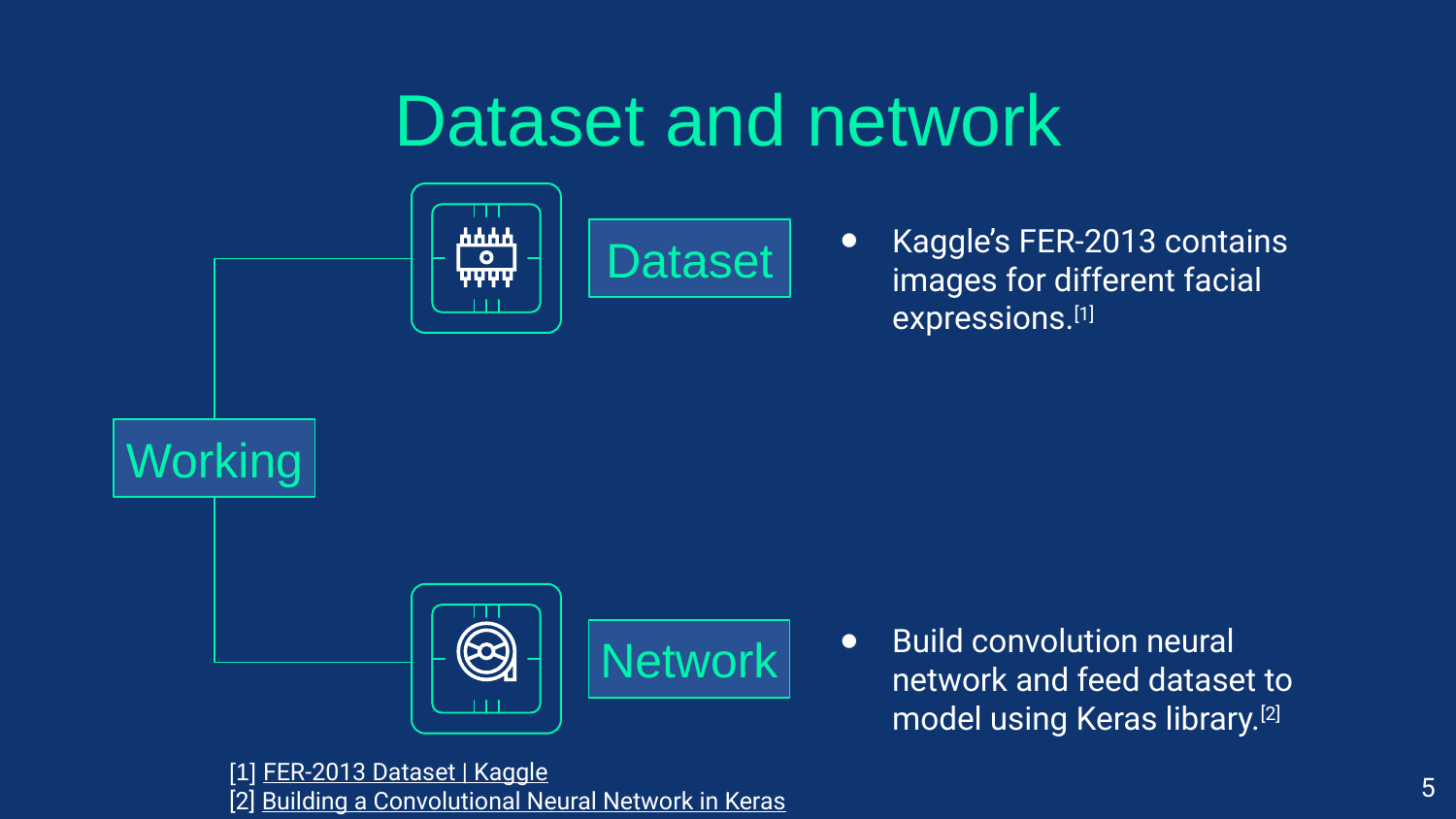

# Dataset and network

Dataset
Kaggle’s FER-2013 contains images for different facial expressions.[1]

Working

Network
Build convolution neural network and feed dataset to model using Keras library.[2]

[1] FER-2013 Dataset | Kaggle
[2] Building a Convolutional Neural Network in Keras
5